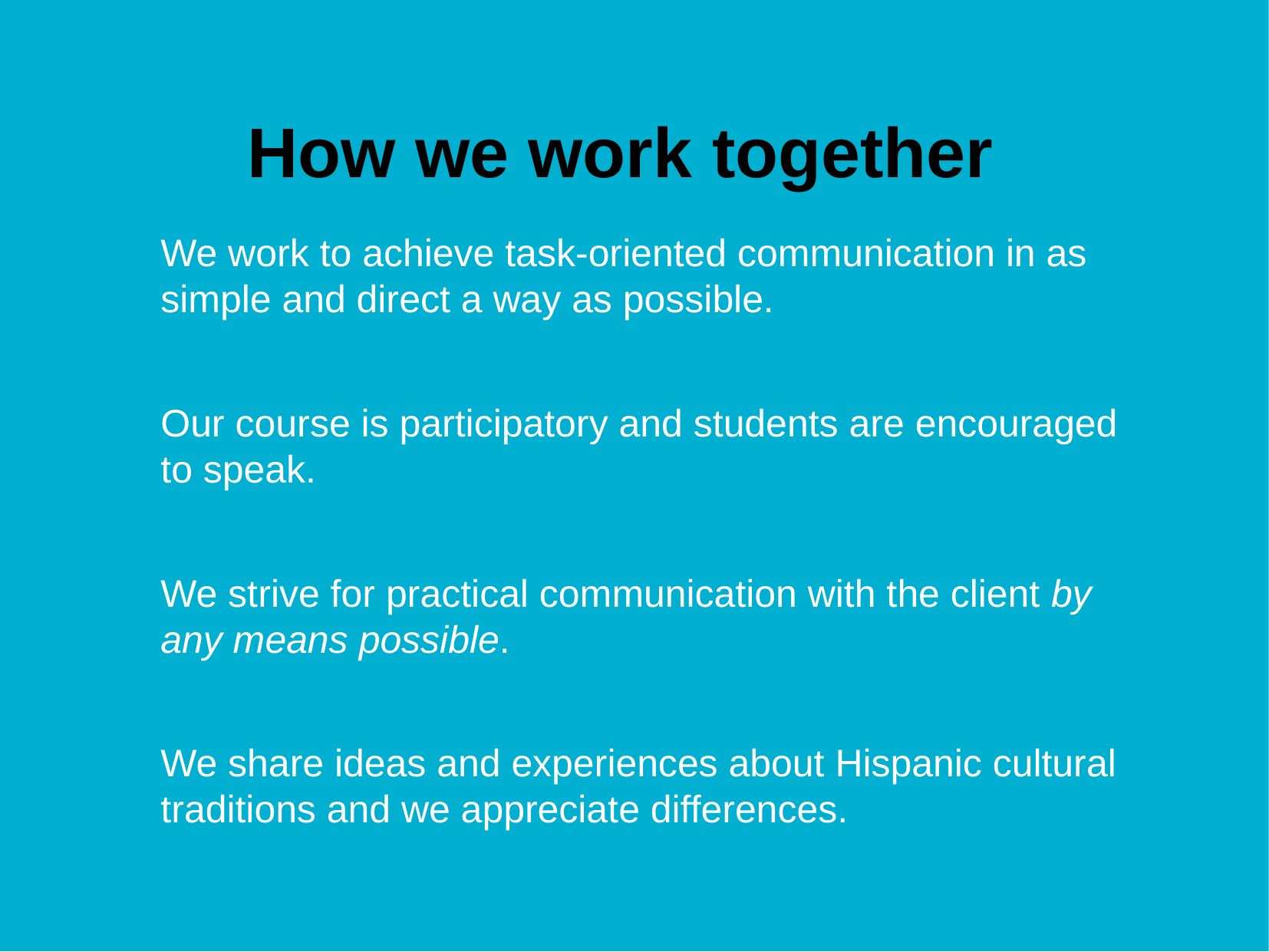

How we work together
We work to achieve task-oriented communication in as simple and direct a way as possible.

Our course is participatory and students are encouraged to speak.

We strive for practical communication with the client by any means possible.

We share ideas and experiences about Hispanic cultural traditions and we appreciate differences.